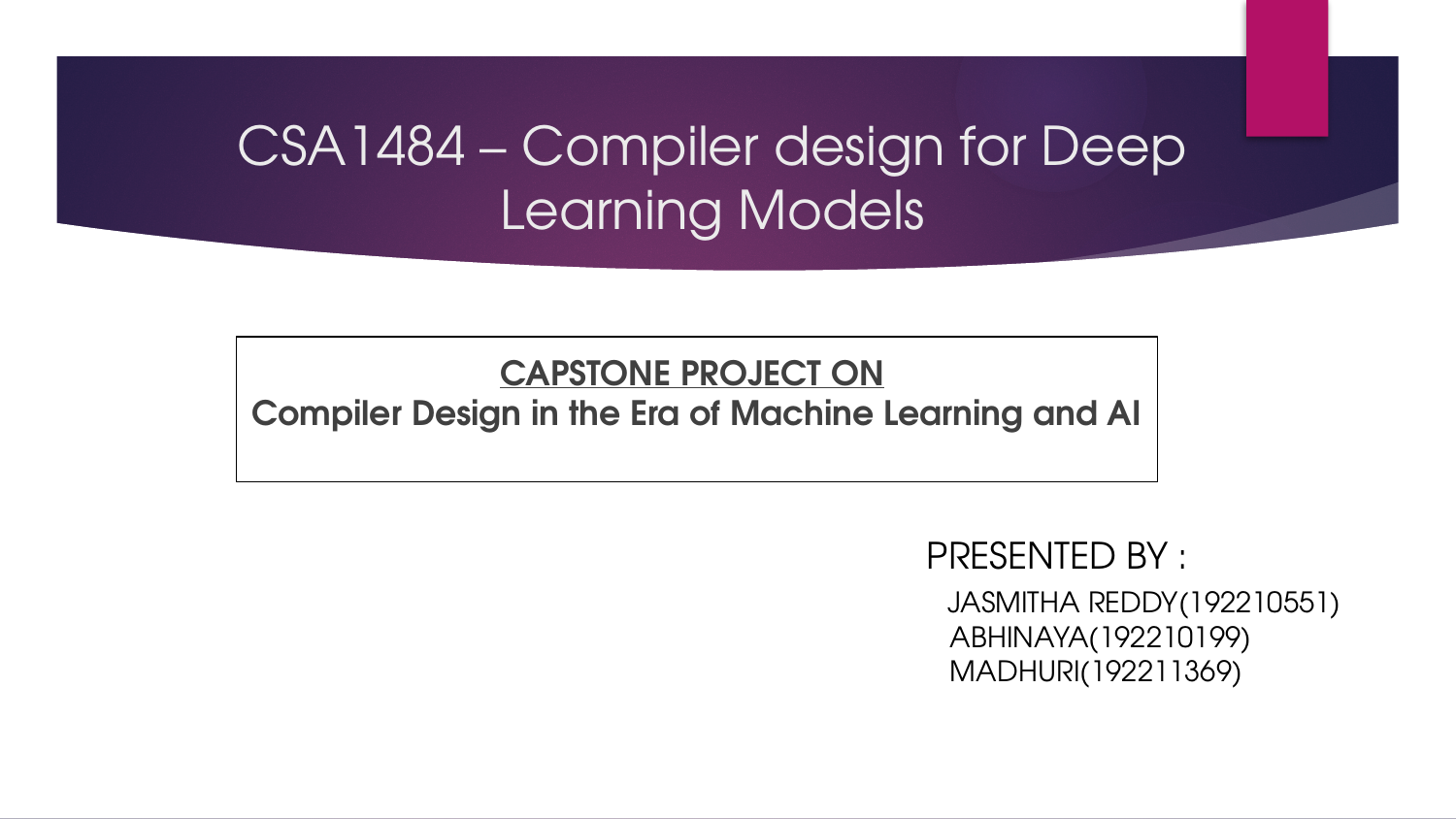

# CSA1484 – Compiler design for Deep Learning Models
CAPSTONE PROJECT ON
Compiler Design in the Era of Machine Learning and AI

PRESENTED BY :
  JASMITHA REDDY(192210551)
   ABHINAYA(192210199)
   MADHURI(192211369)